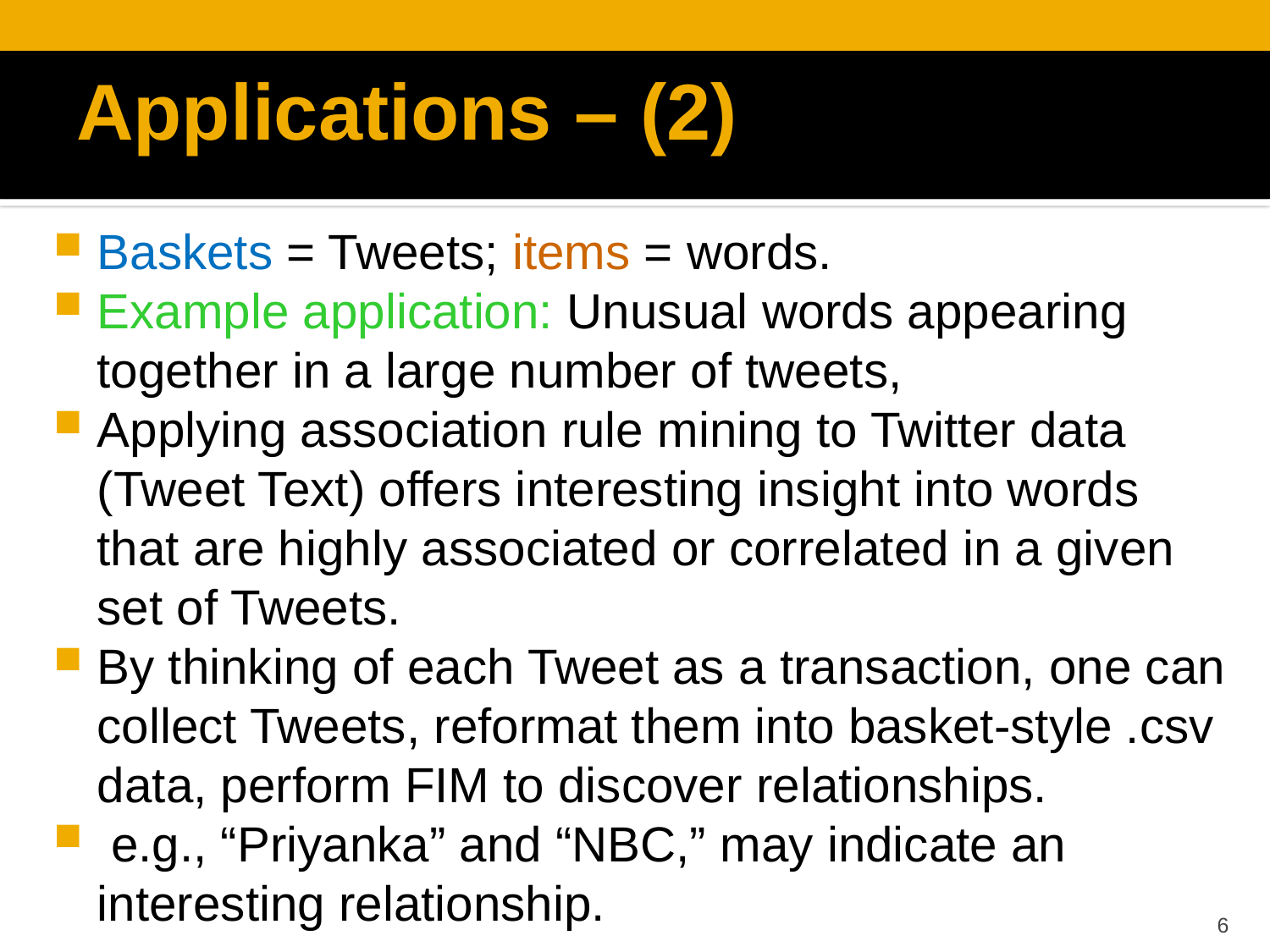

# Applications – (2)
Baskets = Tweets; items = words.
Example application: Unusual words appearing together in a large number of tweets,
Applying association rule mining to Twitter data (Tweet Text) offers interesting insight into words that are highly associated or correlated in a given set of Tweets.
By thinking of each Tweet as a transaction, one can collect Tweets, reformat them into basket-style .csv data, perform FIM to discover relationships.
 e.g., “Priyanka” and “NBC,” may indicate an interesting relationship.
6